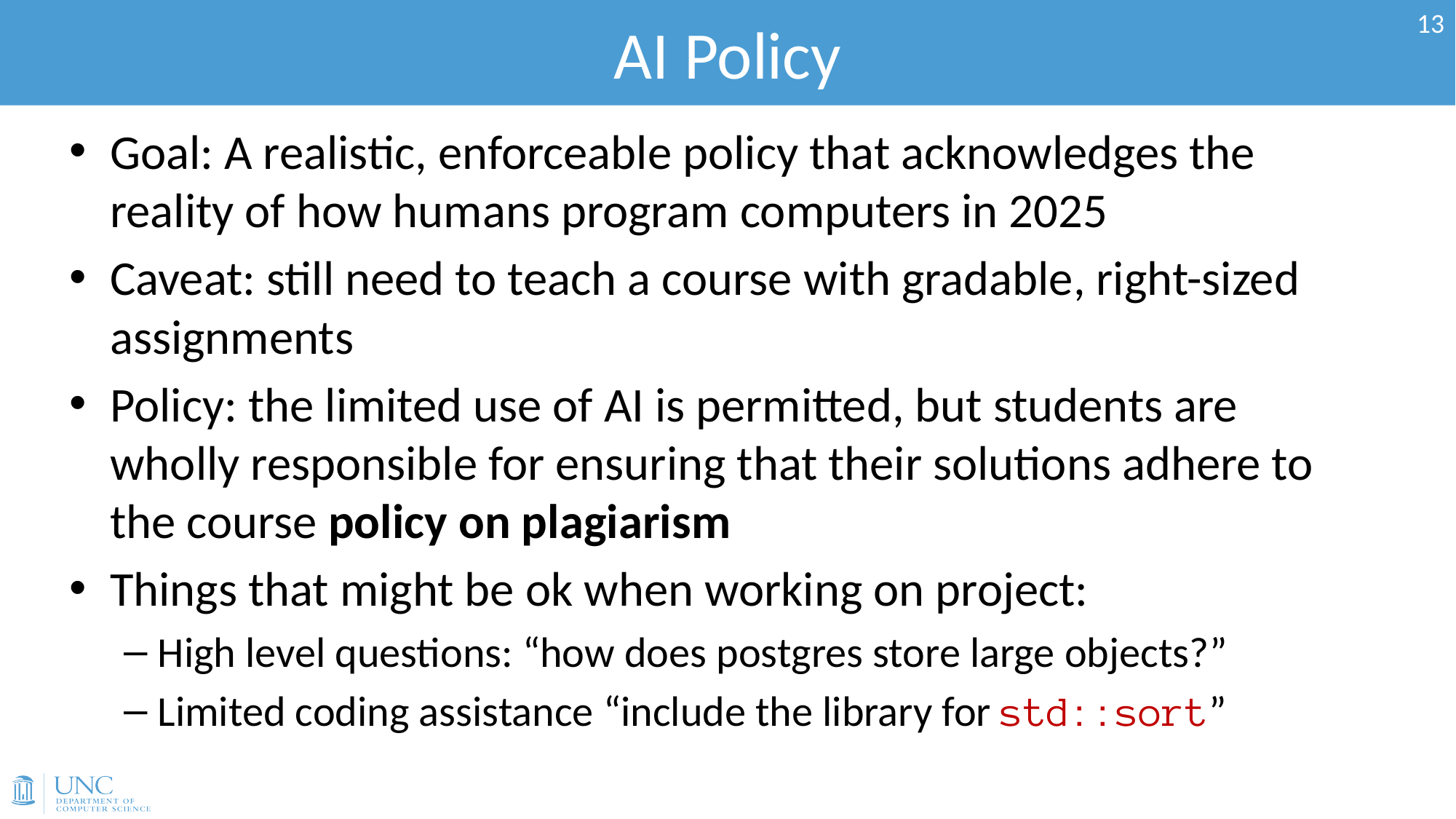

# AI Policy
13
Goal: A realistic, enforceable policy that acknowledges the reality of how humans program computers in 2025
Caveat: still need to teach a course with gradable, right-sized assignments
Policy: the limited use of AI is permitted, but students are wholly responsible for ensuring that their solutions adhere to the course policy on plagiarism
Things that might be ok when working on project:
High level questions: “how does postgres store large objects?”
Limited coding assistance “include the library for std::sort”